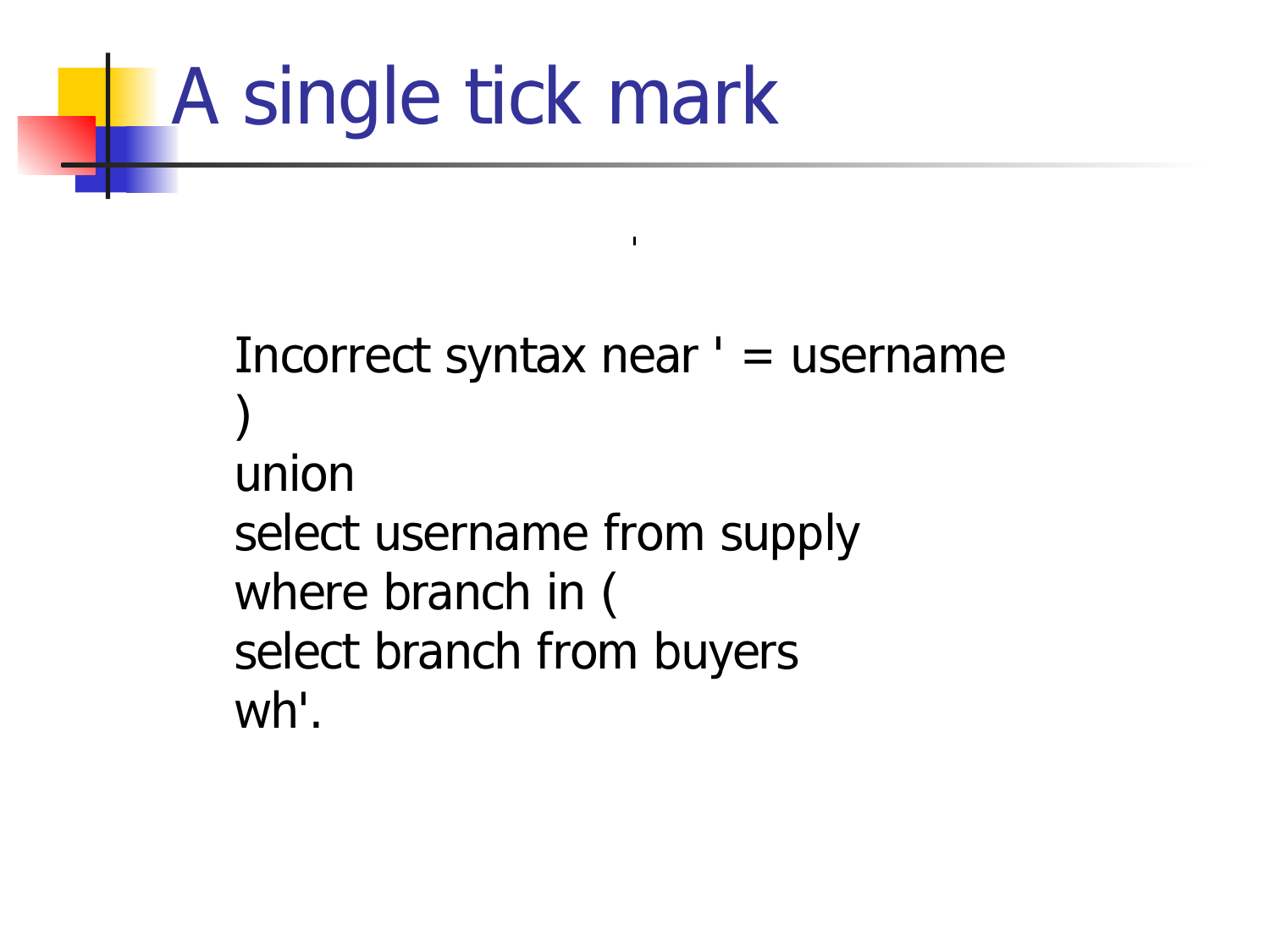

# A single tick mark
'
Incorrect syntax near ' = username
)
union
select username from supply
where branch in (
select branch from buyers
wh'.